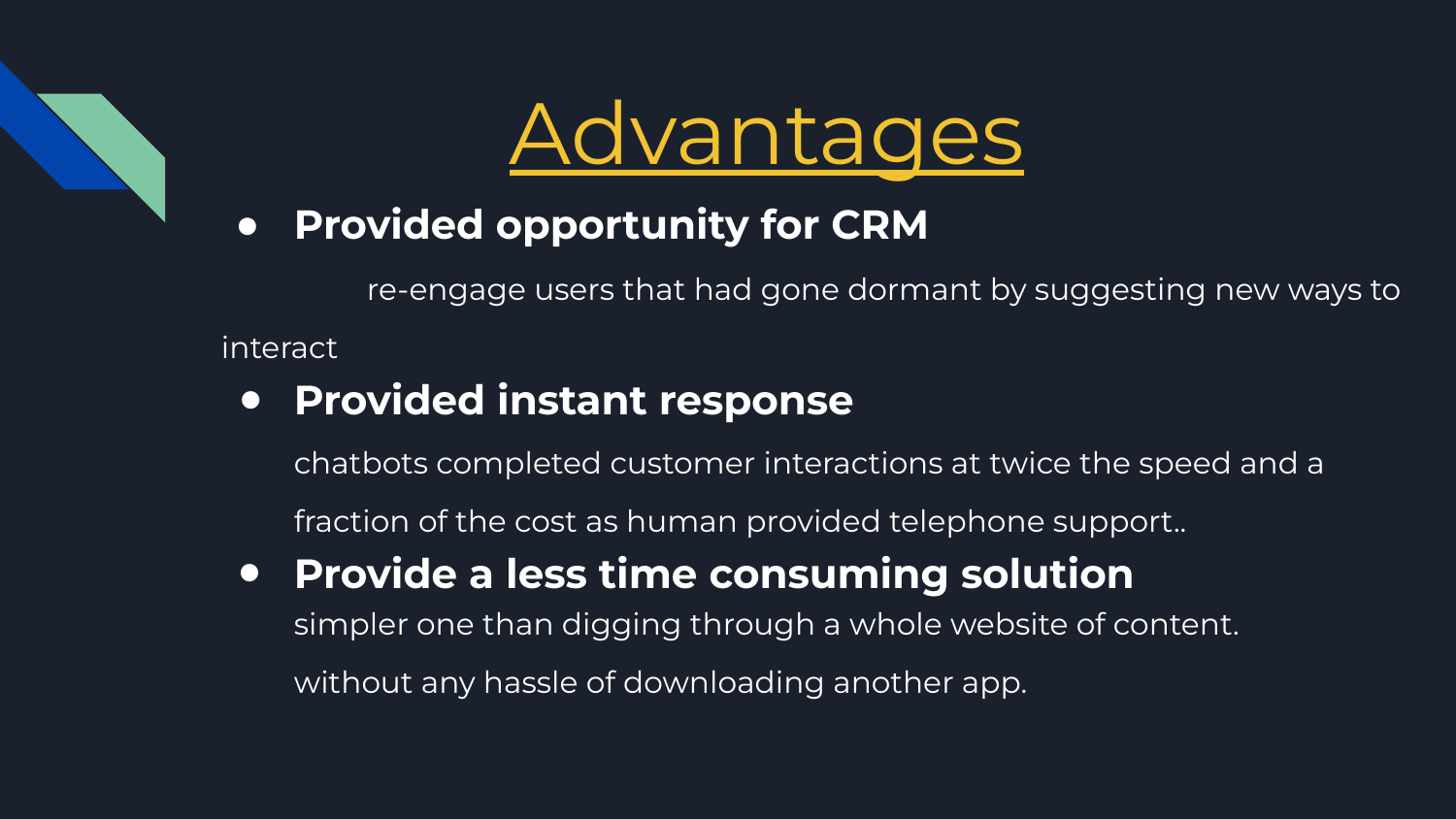

# Advantages

Provided opportunity for CRM
 	re-engage users that had gone dormant by suggesting new ways to interact
Provided instant response
chatbots completed customer interactions at twice the speed and a fraction of the cost as human provided telephone support..
Provide a less time consuming solution
simpler one than digging through a whole website of content.
without any hassle of downloading another app.